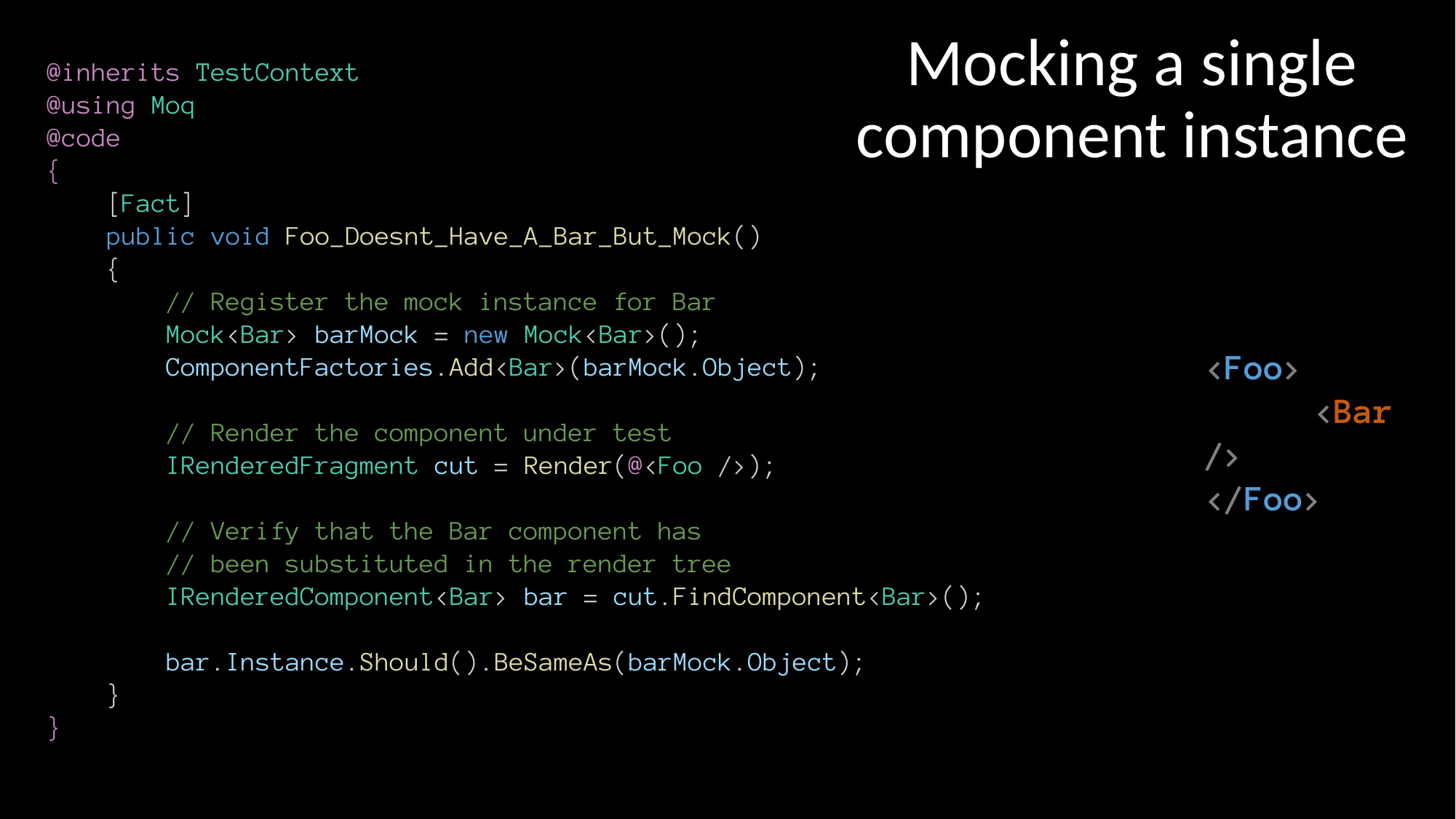

# Mocking a single component instance
@inherits TestContext
@using Moq
@code
{
    [Fact]
    public void Foo_Doesnt_Have_A_Bar_But_Mock()
    {
        // Register the mock instance for Bar
        Mock<Bar> barMock = new Mock<Bar>();
        ComponentFactories.Add<Bar>(barMock.Object);
        // Render the component under test
        IRenderedFragment cut = Render(@<Foo />);
        // Verify that the Bar component has
        // been substituted in the render tree
        IRenderedComponent<Bar> bar = cut.FindComponent<Bar>();

        bar.Instance.Should().BeSameAs(barMock.Object);
    }
}

<Foo>
	<Bar />
</Foo>